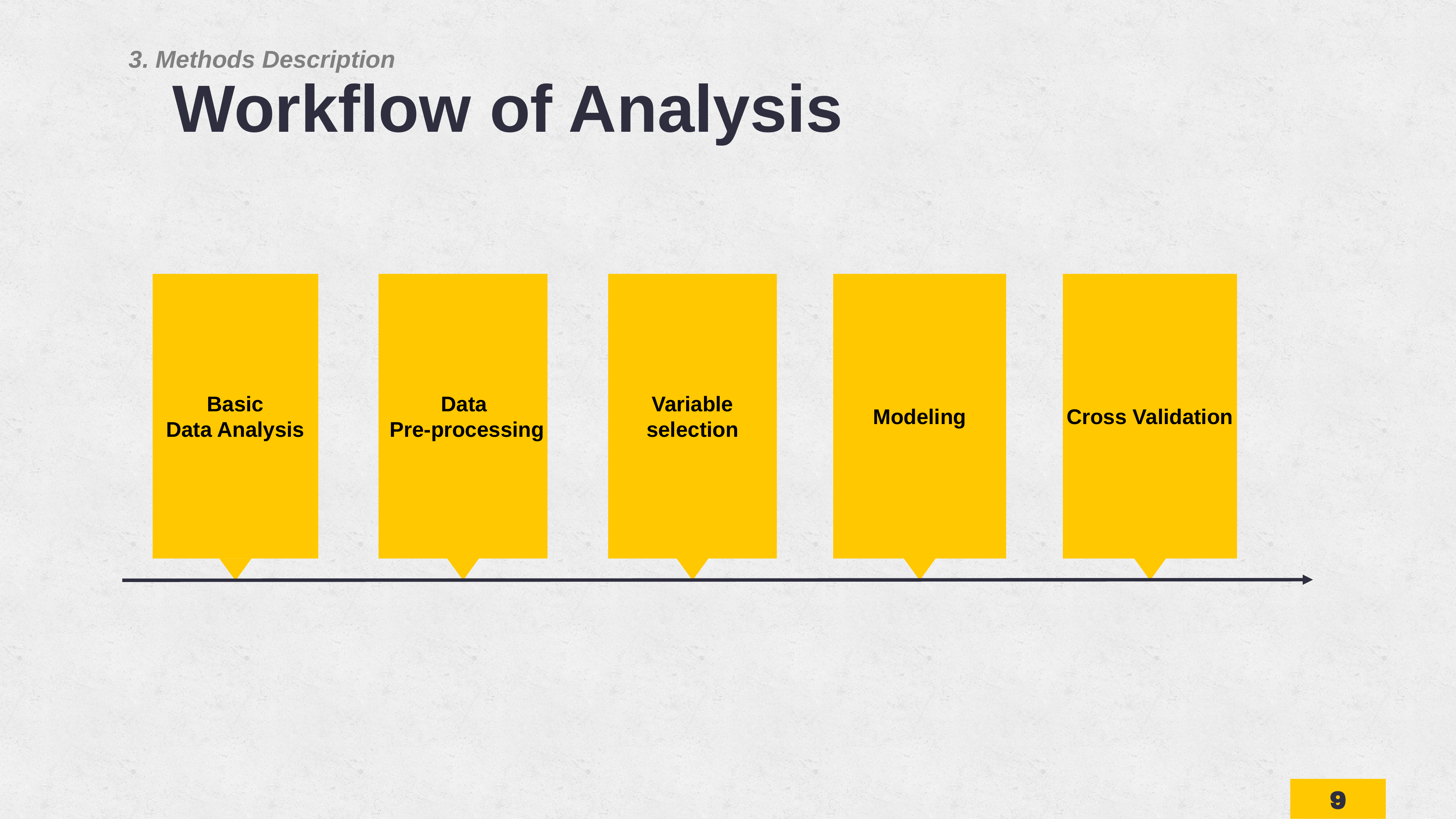

3. Methods Description

Workflow of Analysis

Basic
Data Analysis
Data
Pre-processing
Variable selection
Modeling
Cross Validation

9